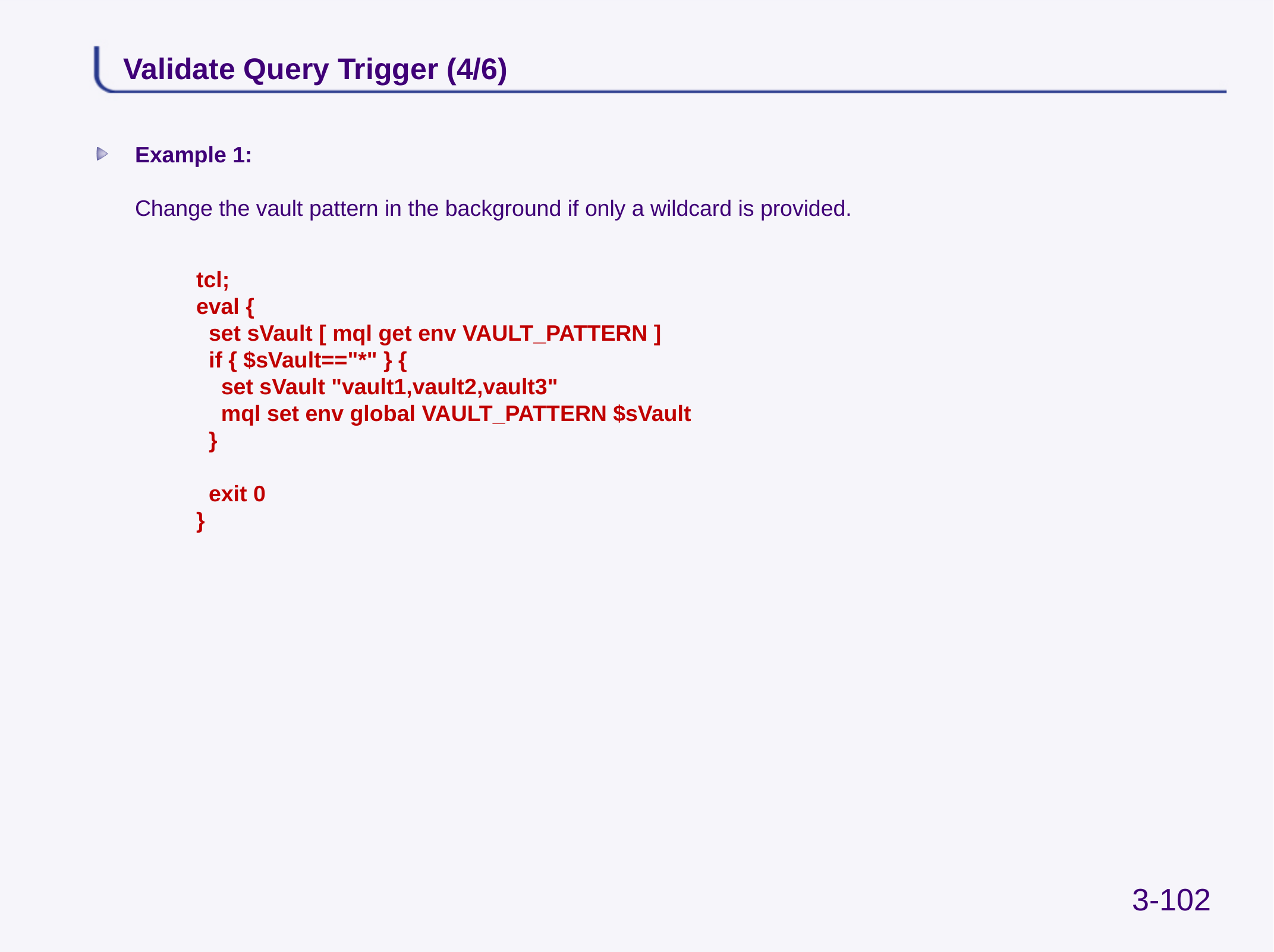

# Validate Query Trigger (4/6)
Example 1:
Change the vault pattern in the background if only a wildcard is provided.

	tcl;
eval {
  set sVault [ mql get env VAULT_PATTERN ]
  if { $sVault=="*" } {
    set sVault "vault1,vault2,vault3"
    mql set env global VAULT_PATTERN $sVault
  }
  exit 0
}

3-102